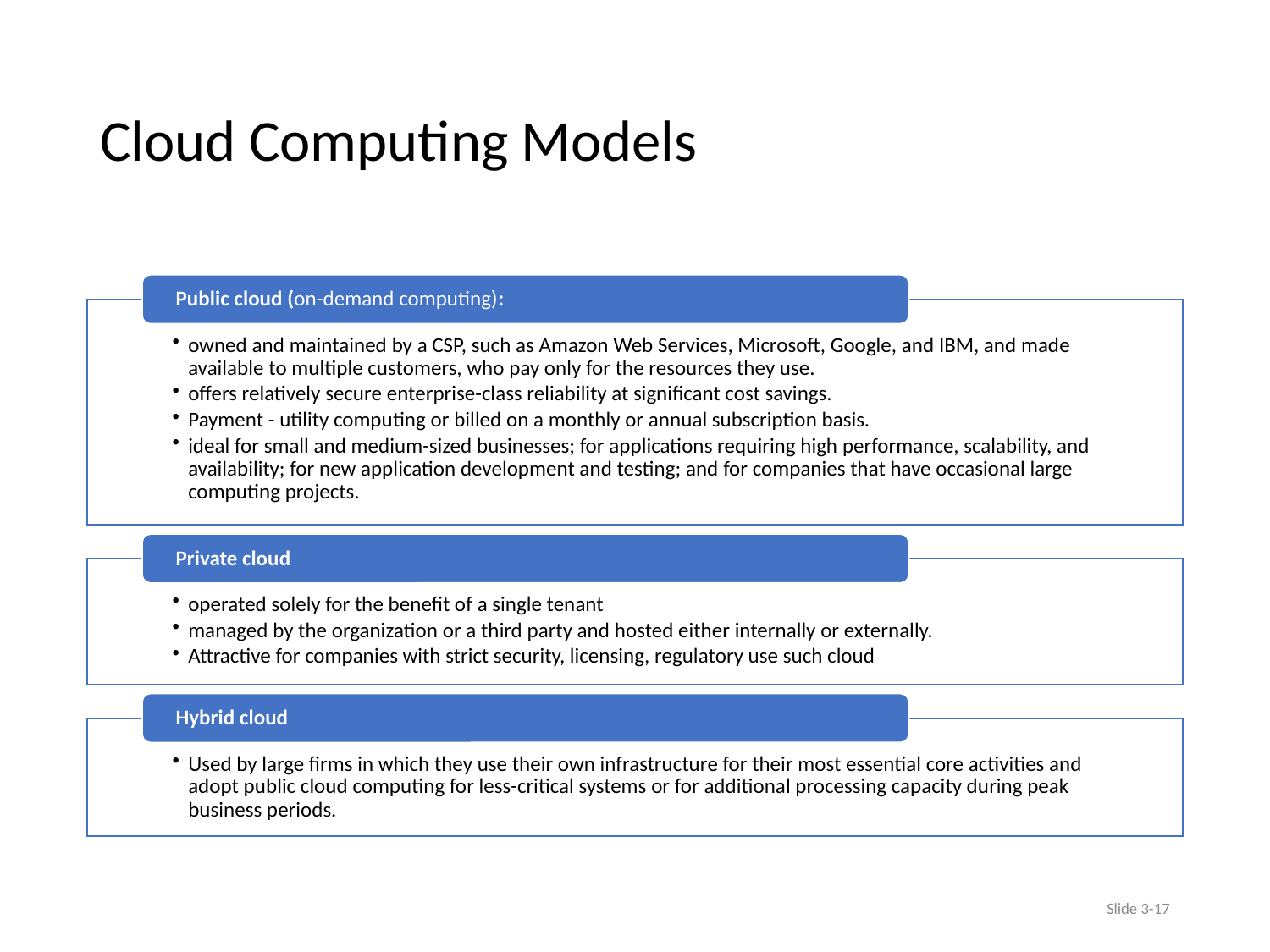

# Cloud Computing Models
owned and maintained by a CSP, such as Amazon Web Services, Microsoft, Google, and IBM, and made available to multiple customers, who pay only for the resources they use.
offers relatively secure enterprise-class reliability at significant cost savings.
Payment - utility computing or billed on a monthly or annual subscription basis.
ideal for small and medium-sized businesses; for applications requiring high performance, scalability, and availability; for new application development and testing; and for companies that have occasional large computing projects.
Public cloud (on-demand computing):
operated solely for the benefit of a single tenant
managed by the organization or a third party and hosted either internally or externally.
Attractive for companies with strict security, licensing, regulatory use such cloud
Private cloud
Used by large firms in which they use their own infrastructure for their most essential core activities and adopt public cloud computing for less-critical systems or for additional processing capacity during peak business periods.
Hybrid cloud
Slide 3-17